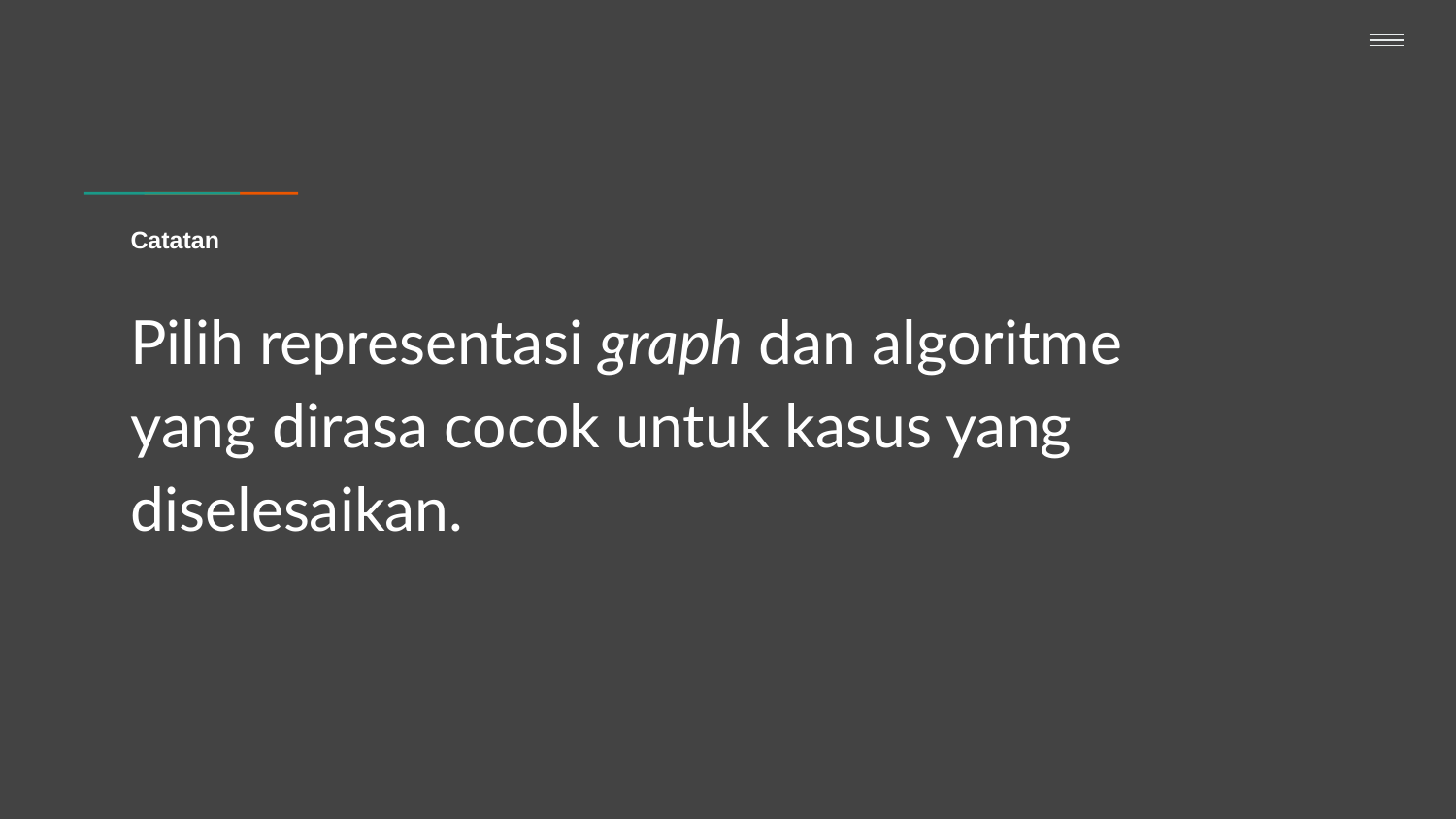

# Catatan
Pilih representasi graph dan algoritme yang dirasa cocok untuk kasus yang diselesaikan.